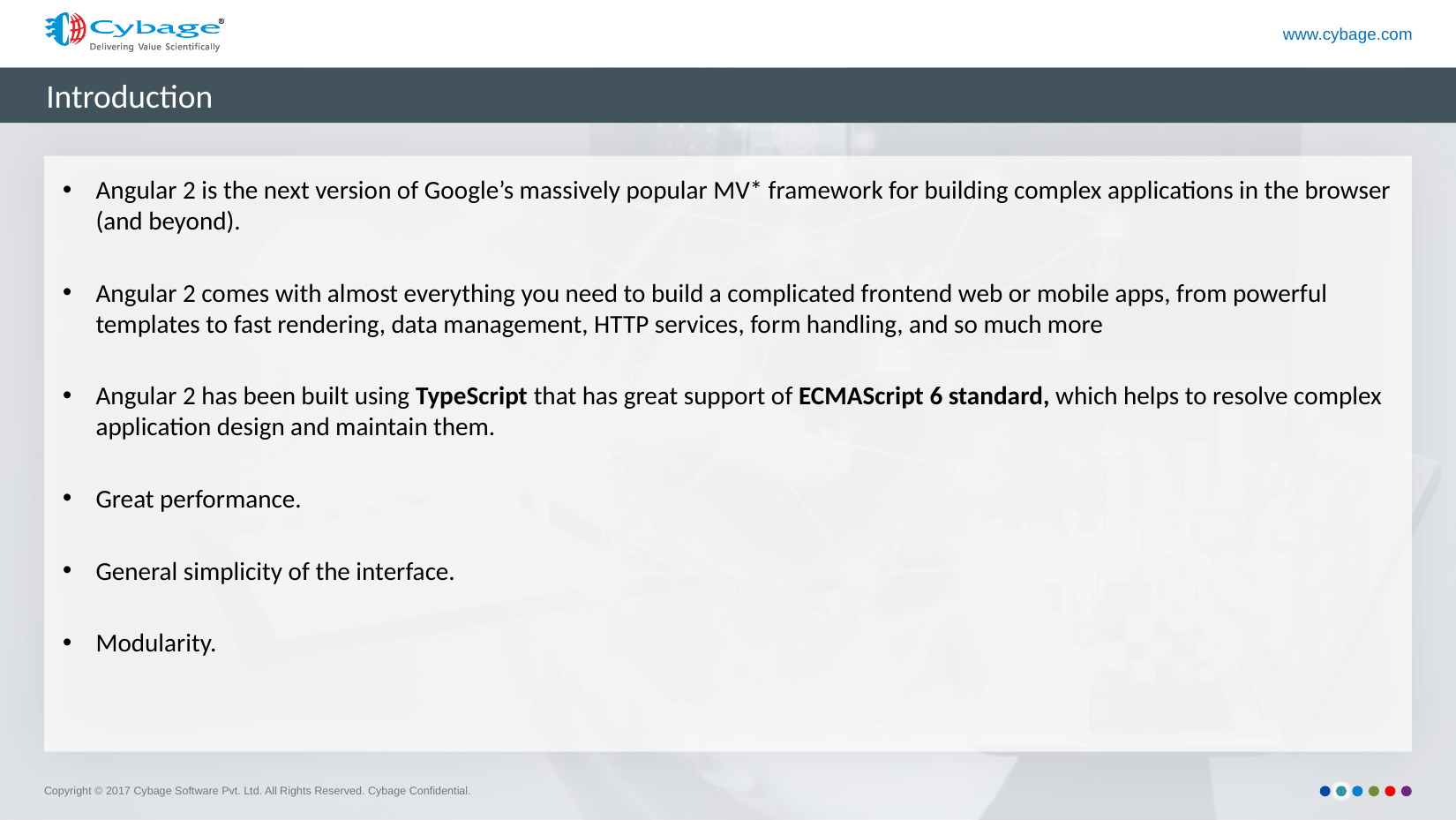

# Introduction
Angular 2 is the next version of Google’s massively popular MV* framework for building complex applications in the browser (and beyond).

Angular 2 comes with almost everything you need to build a complicated frontend web or mobile apps, from powerful templates to fast rendering, data management, HTTP services, form handling, and so much more

Angular 2 has been built using TypeScript that has great support of ECMAScript 6 standard, which helps to resolve complex application design and maintain them.

Great performance.

General simplicity of the interface.

Modularity.